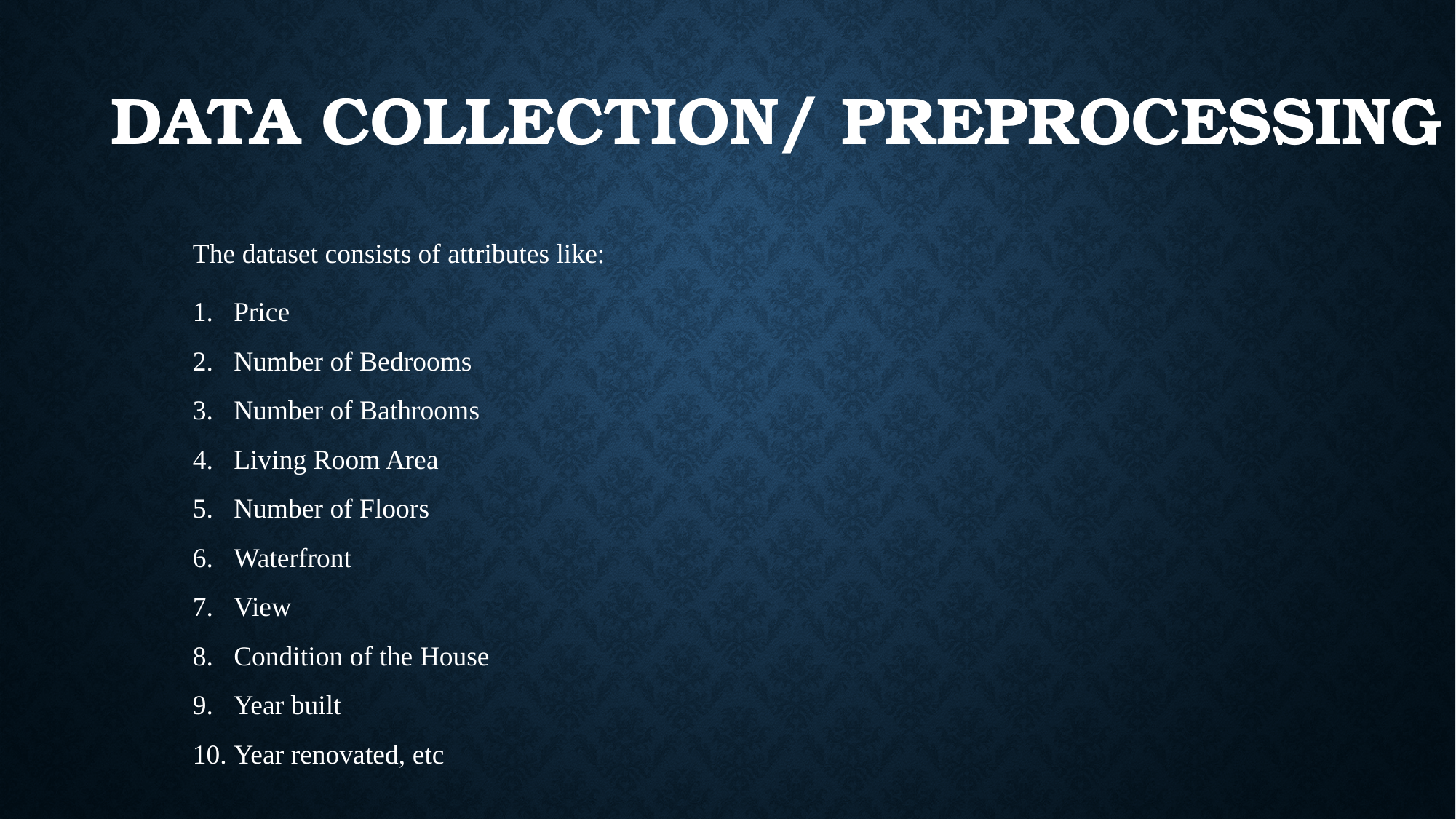

# Data COLLECTION/ PREPROCESSING
The dataset consists of attributes like:
Price
Number of Bedrooms
Number of Bathrooms
Living Room Area
Number of Floors
Waterfront
View
Condition of the House
Year built
Year renovated, etc